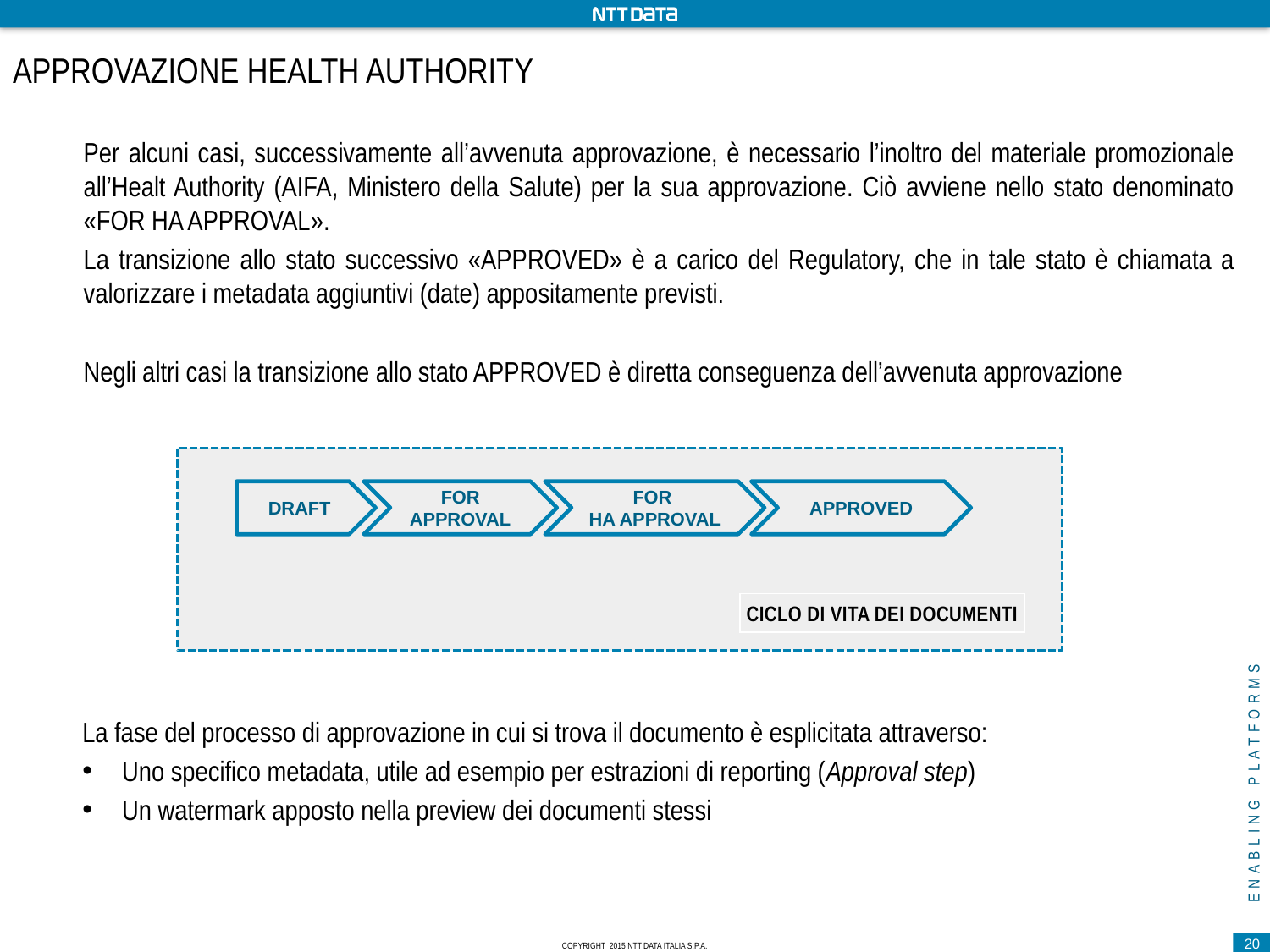

# Approvazione HEALTH AUTHORITY
Per alcuni casi, successivamente all’avvenuta approvazione, è necessario l’inoltro del materiale promozionale all’Healt Authority (AIFA, Ministero della Salute) per la sua approvazione. Ciò avviene nello stato denominato «FOR HA APPROVAL».
La transizione allo stato successivo «APPROVED» è a carico del Regulatory, che in tale stato è chiamata a valorizzare i metadata aggiuntivi (date) appositamente previsti.

Negli altri casi la transizione allo stato APPROVED è diretta conseguenza dell’avvenuta approvazione

DRAFT
FOR APPROVAL
FOR
HA APPROVAL
APPROVED
CICLO DI VITA DEI DOCUMENTI
La fase del processo di approvazione in cui si trova il documento è esplicitata attraverso:
Uno specifico metadata, utile ad esempio per estrazioni di reporting (Approval step)
Un watermark apposto nella preview dei documenti stessi